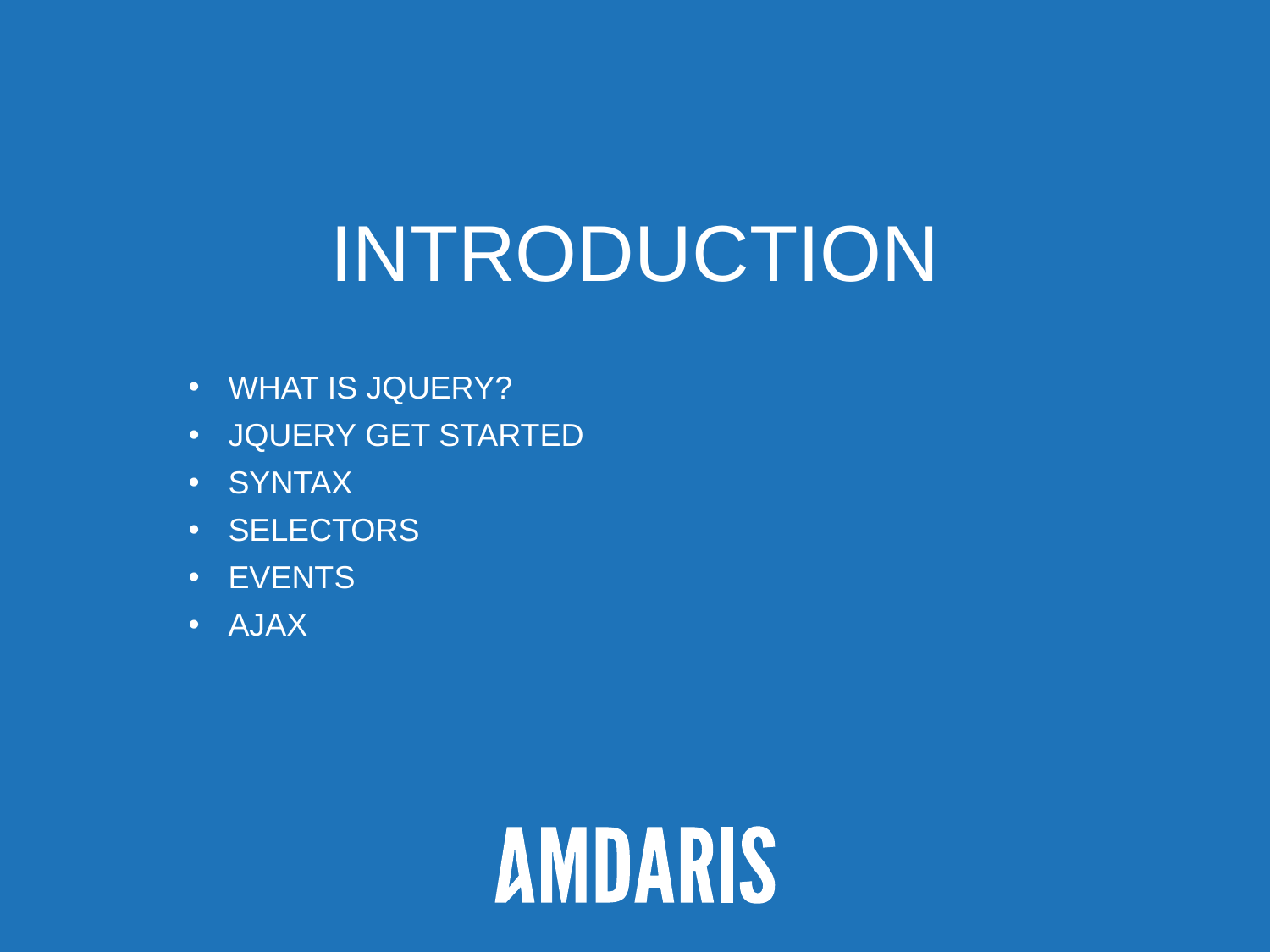

# Introduction
What is jquery?
jQuery Get Started
Syntax
selectors
Events
ajax